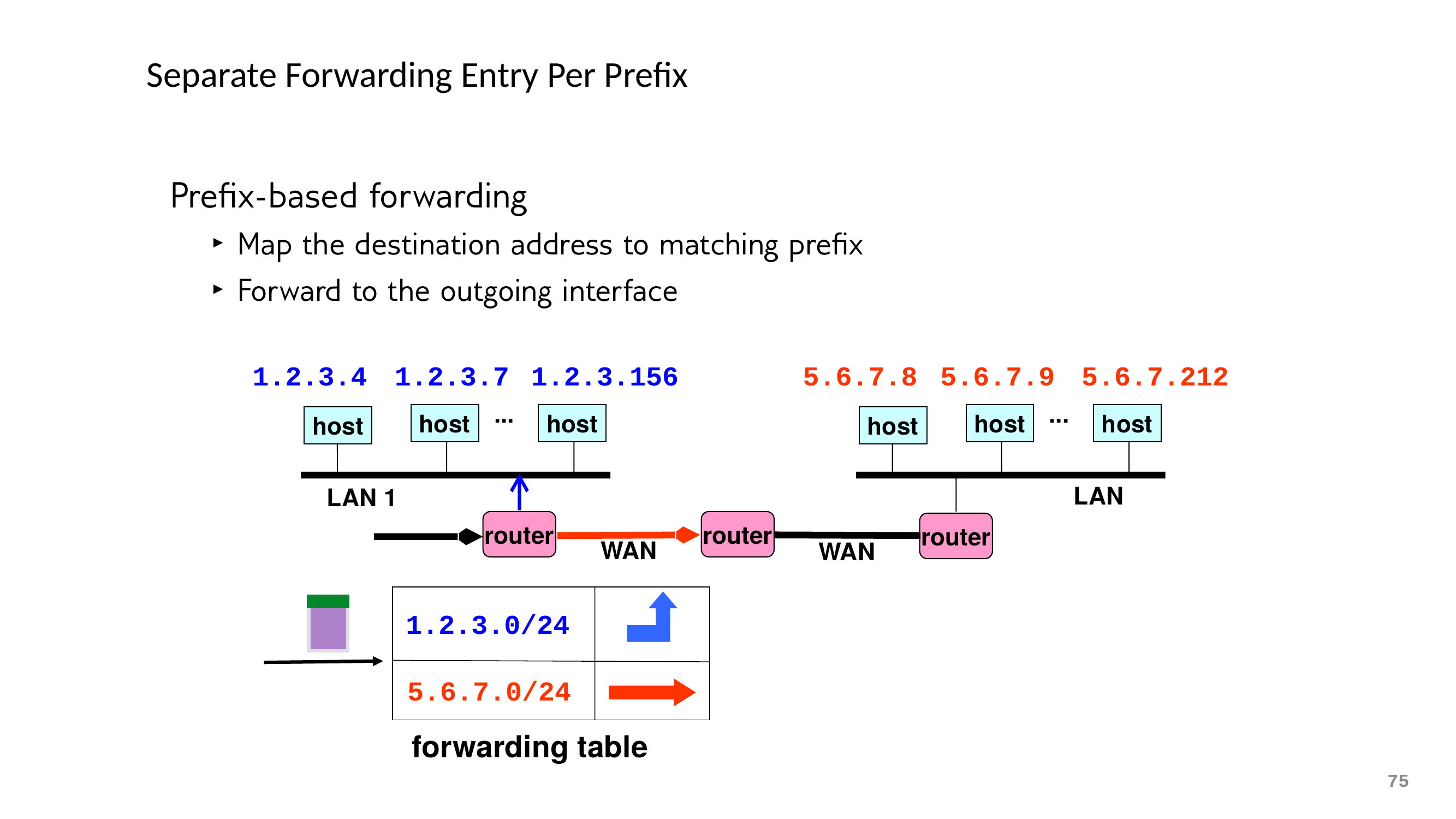

# Separate Forwarding Entry Per Prefix
Prefix-based forwarding
Map the destination address to matching prefix
Forward to the outgoing interface
1.2.3.4
1.2.3.7
1.2.3.156
5.6.7.8
5.6.7.9
5.6.7.212
...
...
host
host
host
host
host
host

LAN
LAN 1
router
router
router
WAN
WAN

1.2.3.0/24

5.6.7.0/24

forwarding table
75